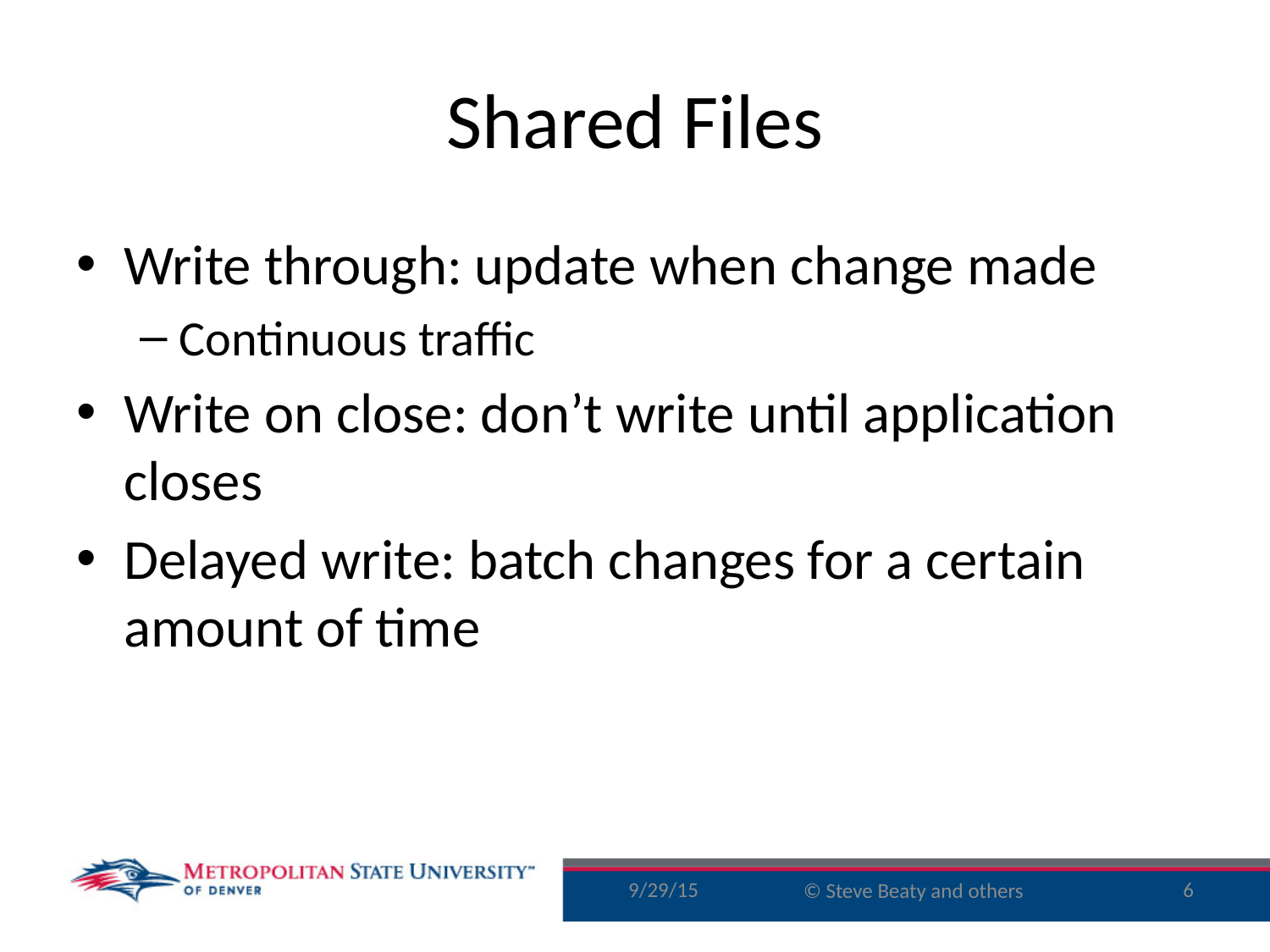

# Shared Files
Write through: update when change made
Continuous traffic
Write on close: don’t write until application closes
Delayed write: batch changes for a certain amount of time
9/29/15
6
© Steve Beaty and others